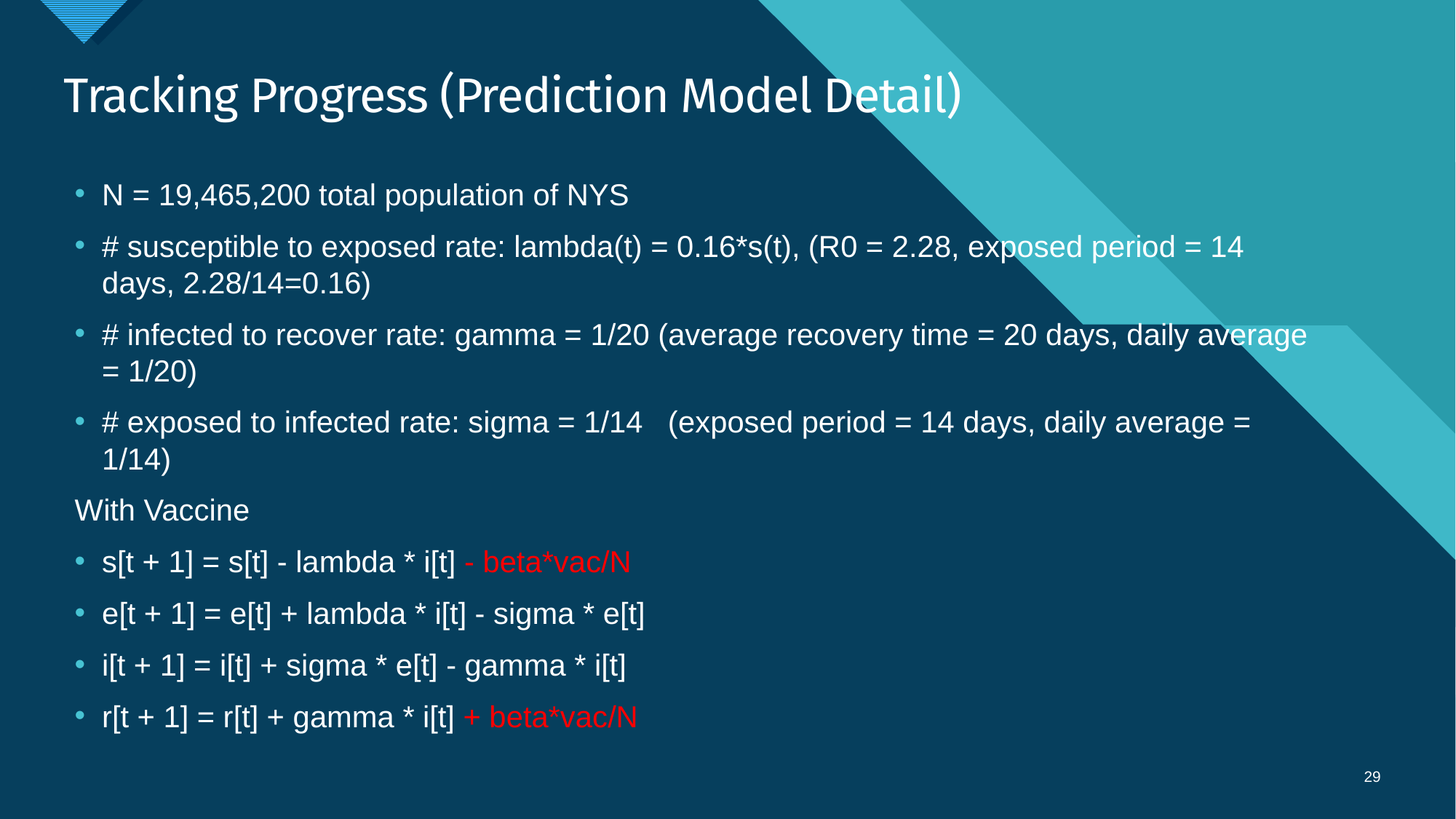

# Tracking Progress (Prediction Model Detail)
N = 19,465,200 total population of NYS
# susceptible to exposed rate: lambda(t) = 0.16*s(t), (R0 = 2.28, exposed period = 14 days, 2.28/14=0.16)
# infected to recover rate: gamma = 1/20 (average recovery time = 20 days, daily average = 1/20)
# exposed to infected rate: sigma = 1/14   (exposed period = 14 days, daily average = 1/14)
With Vaccine
s[t + 1] = s[t] - lambda * i[t] - beta*vac/N
e[t + 1] = e[t] + lambda * i[t] - sigma * e[t]
i[t + 1] = i[t] + sigma * e[t] - gamma * i[t]
r[t + 1] = r[t] + gamma * i[t] + beta*vac/N

29